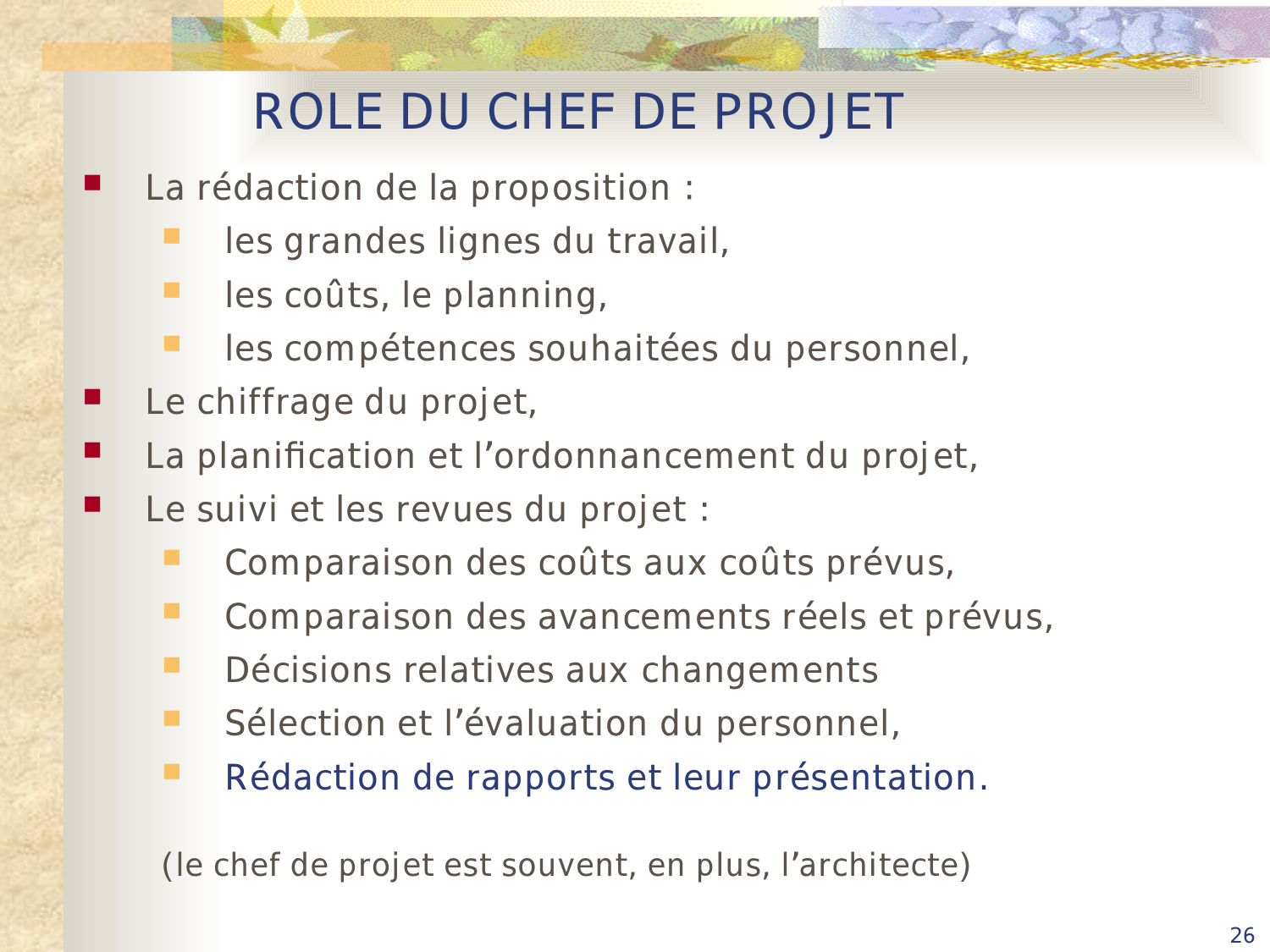

# ROLE DU CHEF DE PROJET
La rédaction de la proposition :
les grandes lignes du travail,
les coûts, le planning,
les compétences souhaitées du personnel,
Le chiffrage du projet,
La planification et l’ordonnancement du projet,
Le suivi et les revues du projet :
Comparaison des coûts aux coûts prévus,
Comparaison des avancements réels et prévus,
Décisions relatives aux changements
Sélection et l’évaluation du personnel,
Rédaction de rapports et leur présentation.

(le chef de projet est souvent, en plus, l’architecte)
26